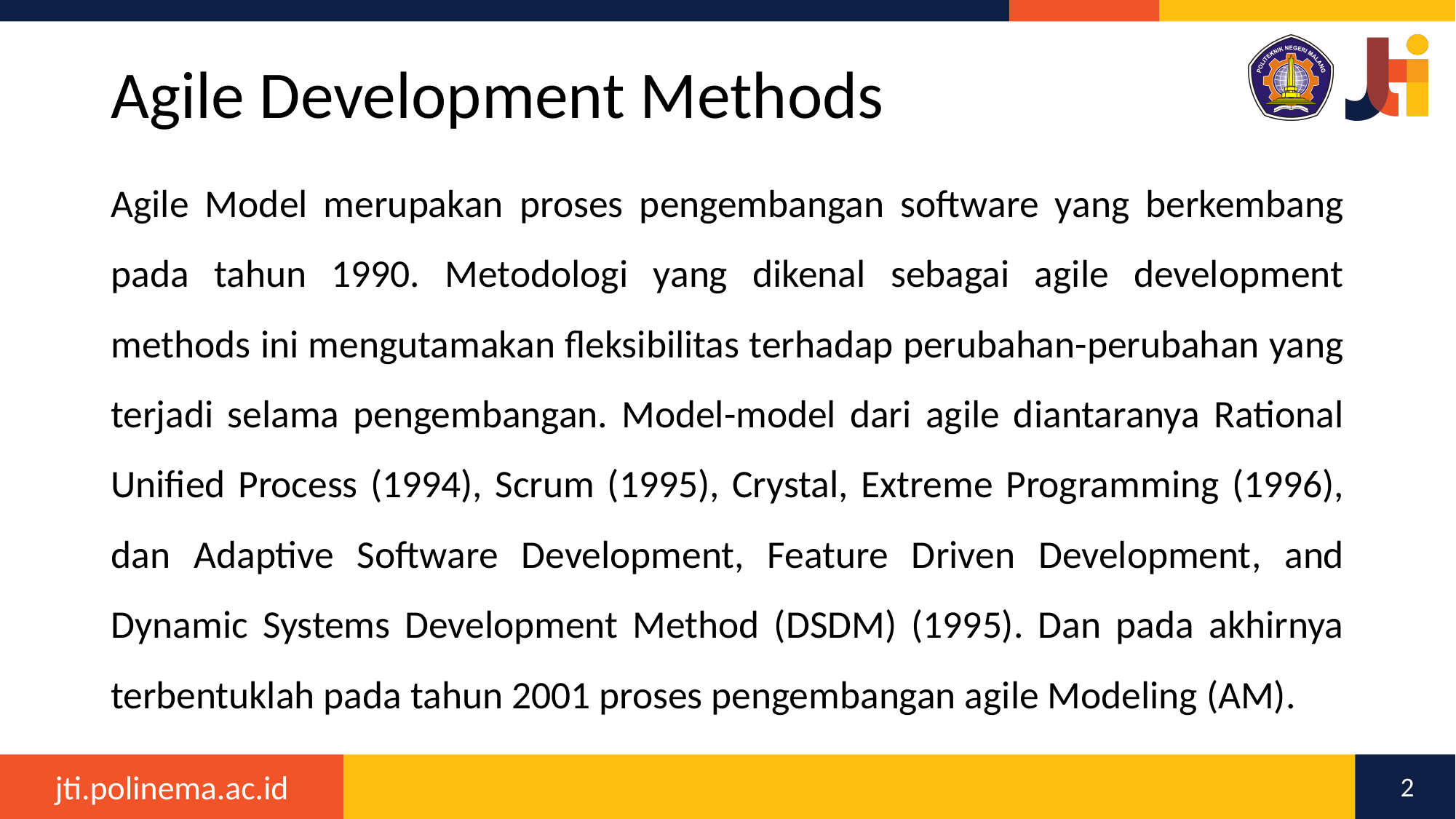

# Agile Development Methods
Agile Model merupakan proses pengembangan software yang berkembang pada tahun 1990. Metodologi yang dikenal sebagai agile development methods ini mengutamakan fleksibilitas terhadap perubahan-perubahan yang terjadi selama pengembangan. Model-model dari agile diantaranya Rational Unified Process (1994), Scrum (1995), Crystal, Extreme Programming (1996), dan Adaptive Software Development, Feature Driven Development, and Dynamic Systems Development Method (DSDM) (1995). Dan pada akhirnya terbentuklah pada tahun 2001 proses pengembangan agile Modeling (AM).

2